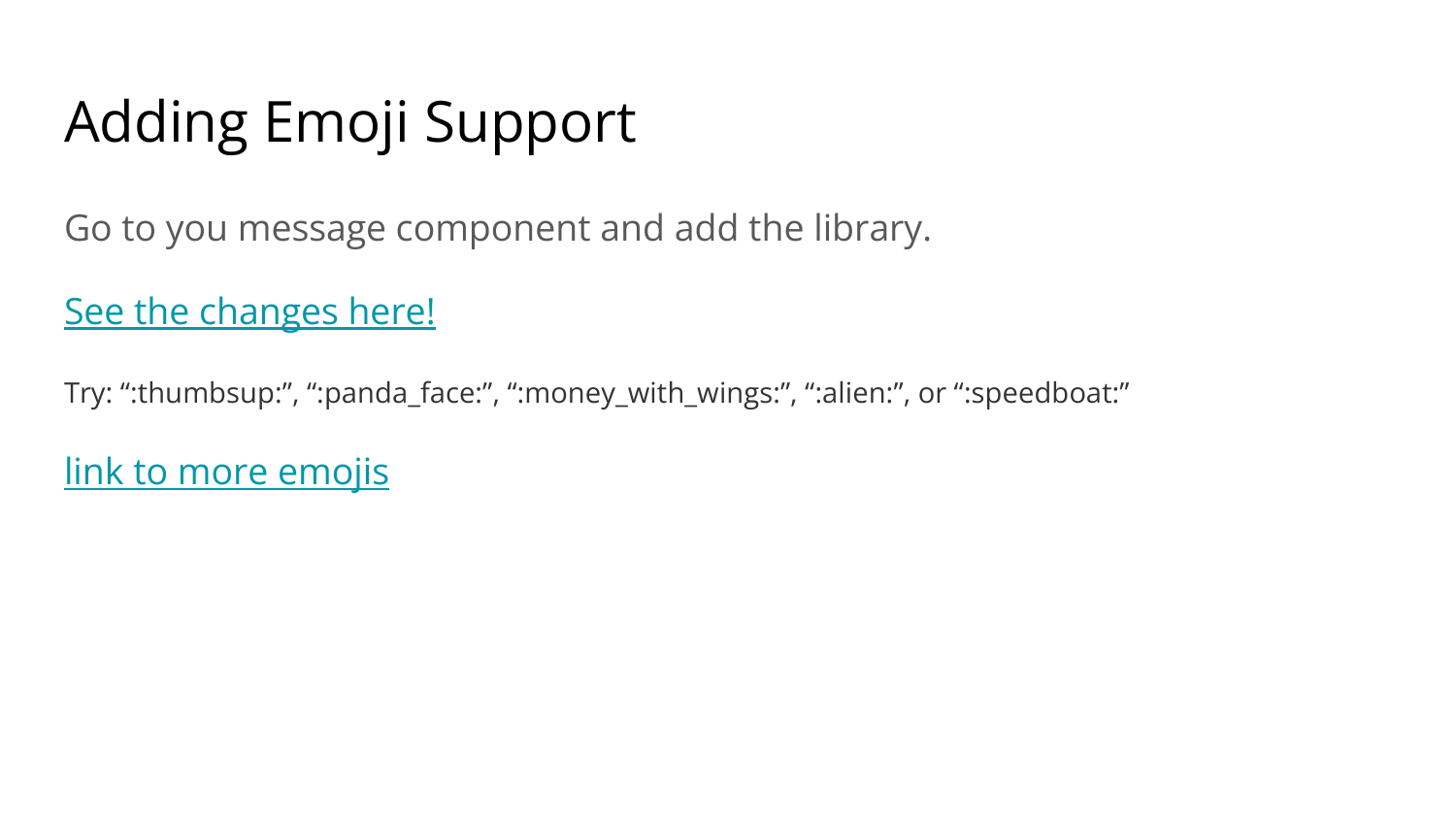

# Adding Emoji Support
Go to you message component and add the library.
See the changes here!
Try: “:thumbsup:”, “:panda_face:”, “:money_with_wings:”, “:alien:”, or “:speedboat:”
link to more emojis